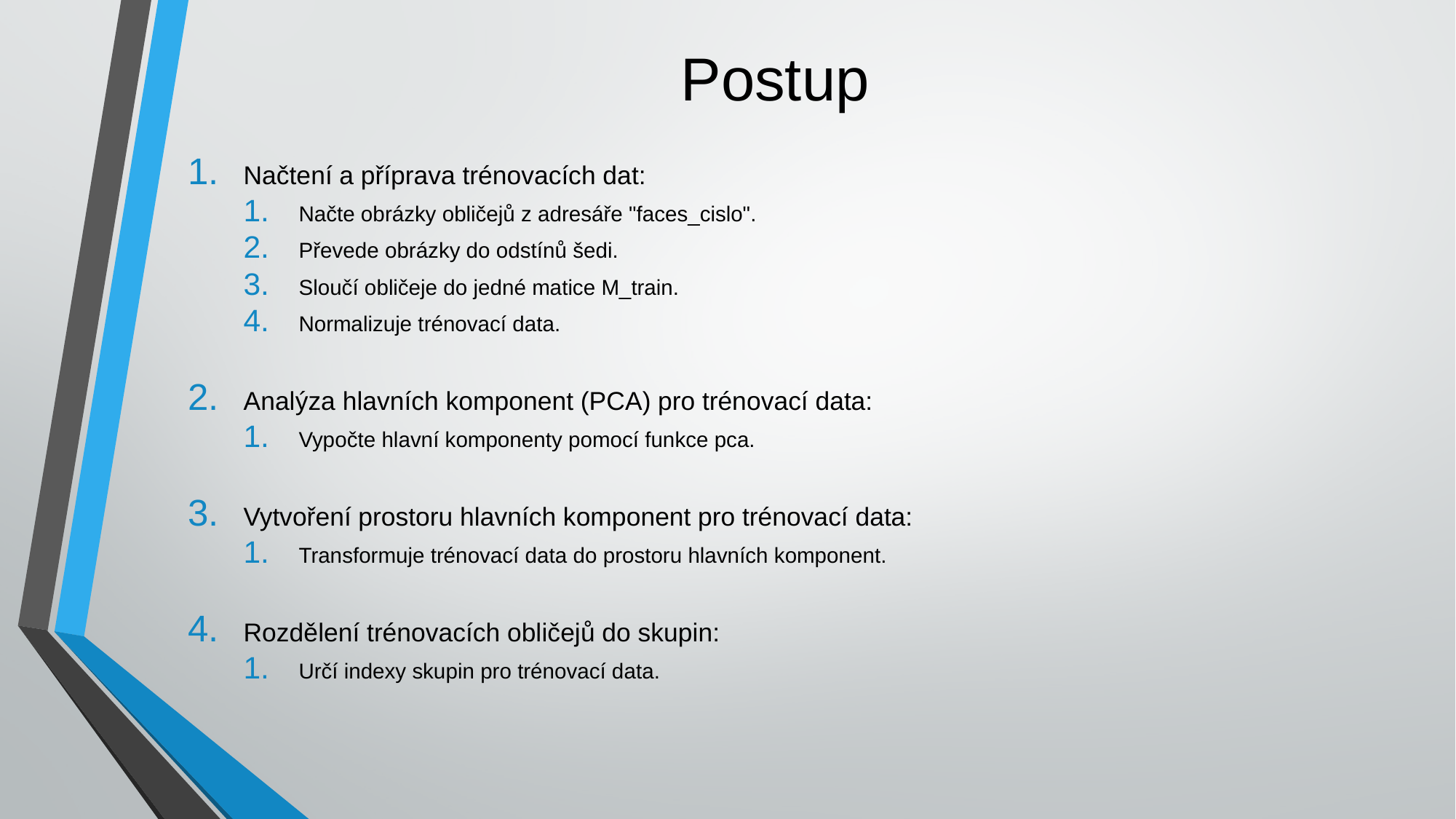

# Postup
Načtení a příprava trénovacích dat:
Načte obrázky obličejů z adresáře "faces_cislo".
Převede obrázky do odstínů šedi.
Sloučí obličeje do jedné matice M_train.
Normalizuje trénovací data.

Analýza hlavních komponent (PCA) pro trénovací data:
Vypočte hlavní komponenty pomocí funkce pca.

Vytvoření prostoru hlavních komponent pro trénovací data:
Transformuje trénovací data do prostoru hlavních komponent.

Rozdělení trénovacích obličejů do skupin:
Určí indexy skupin pro trénovací data.